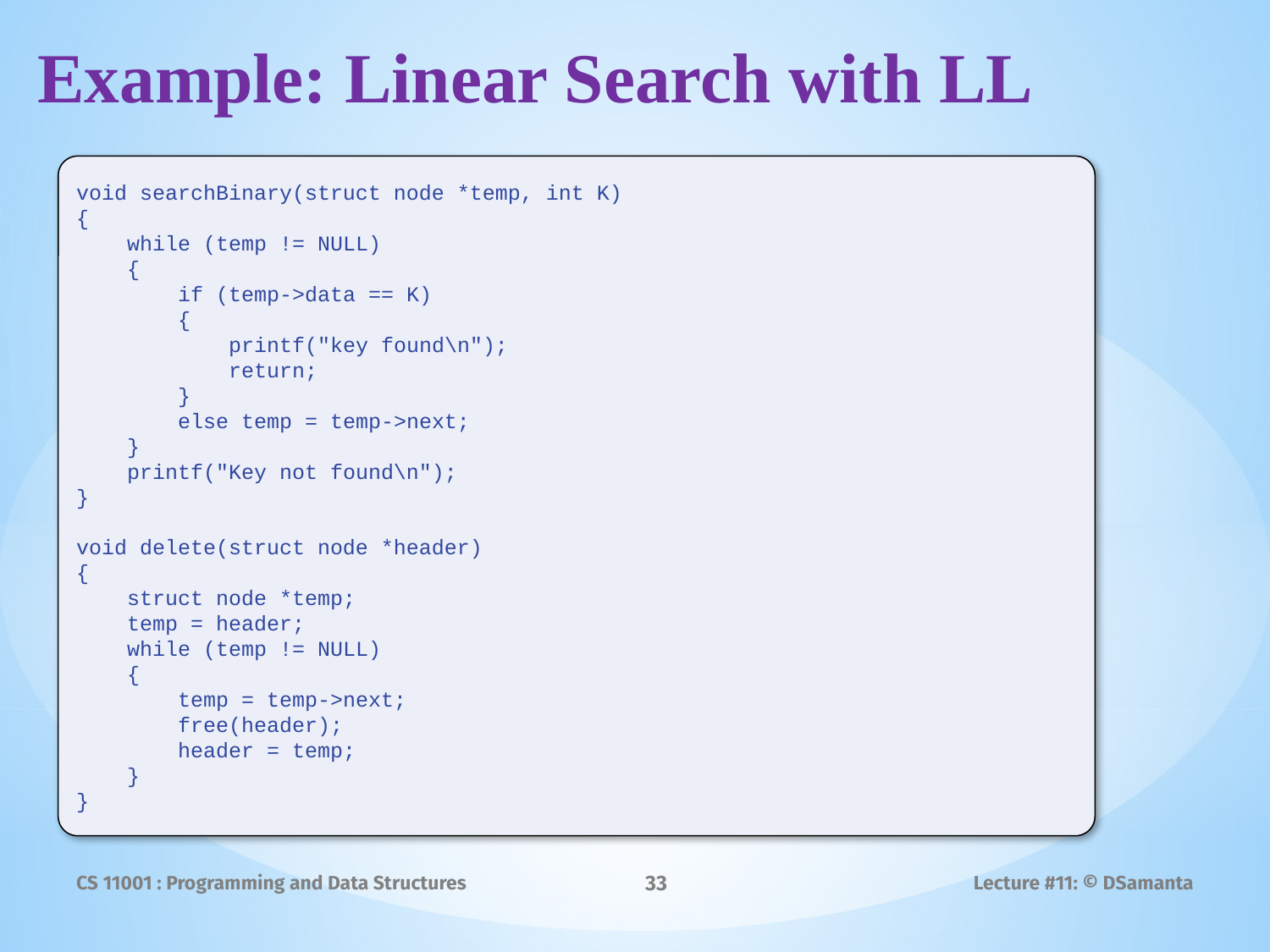

# Example: Linear Search with LL
void searchBinary(struct node *temp, int K)
{
    while (temp != NULL)
    {
        if (temp->data == K)
        {
            printf("key found\n");
            return;
        }
        else temp = temp->next;
    }
    printf("Key not found\n");
}

void delete(struct node *header)
{
    struct node *temp;
    temp = header;
    while (temp != NULL)
    {
        temp = temp->next;
        free(header);
        header = temp;
    }
}
CS 11001 : Programming and Data Structures
33
Lecture #11: © DSamanta